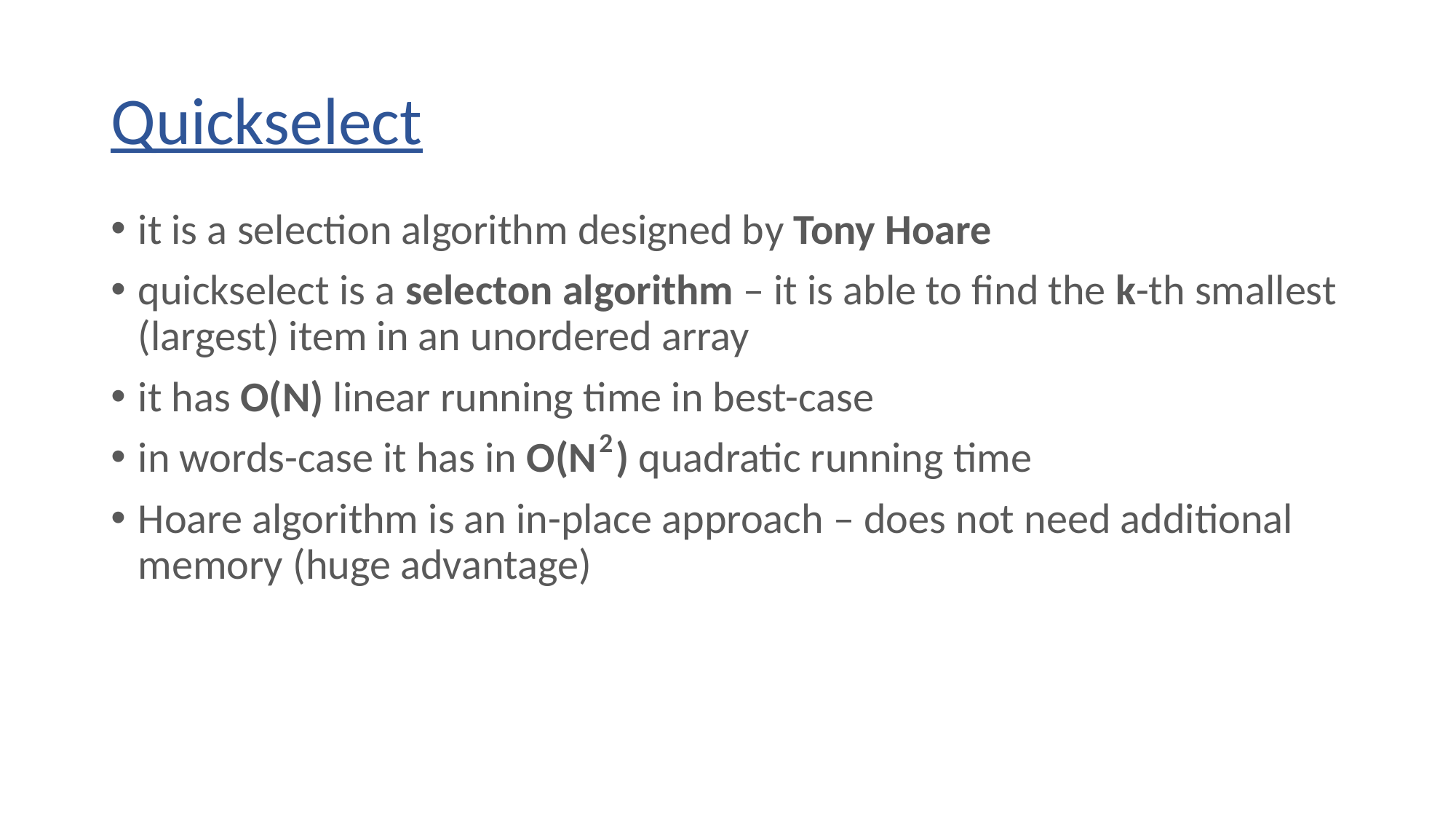

# Quickselect
it is a selection algorithm designed by Tony Hoare
quickselect is a selecton algorithm – it is able to find the k-th smallest (largest) item in an unordered array
it has O(N) linear running time in best-case
in words-case it has in O(N  ) quadratic running time
Hoare algorithm is an in-place approach – does not need additional memory (huge advantage)

2